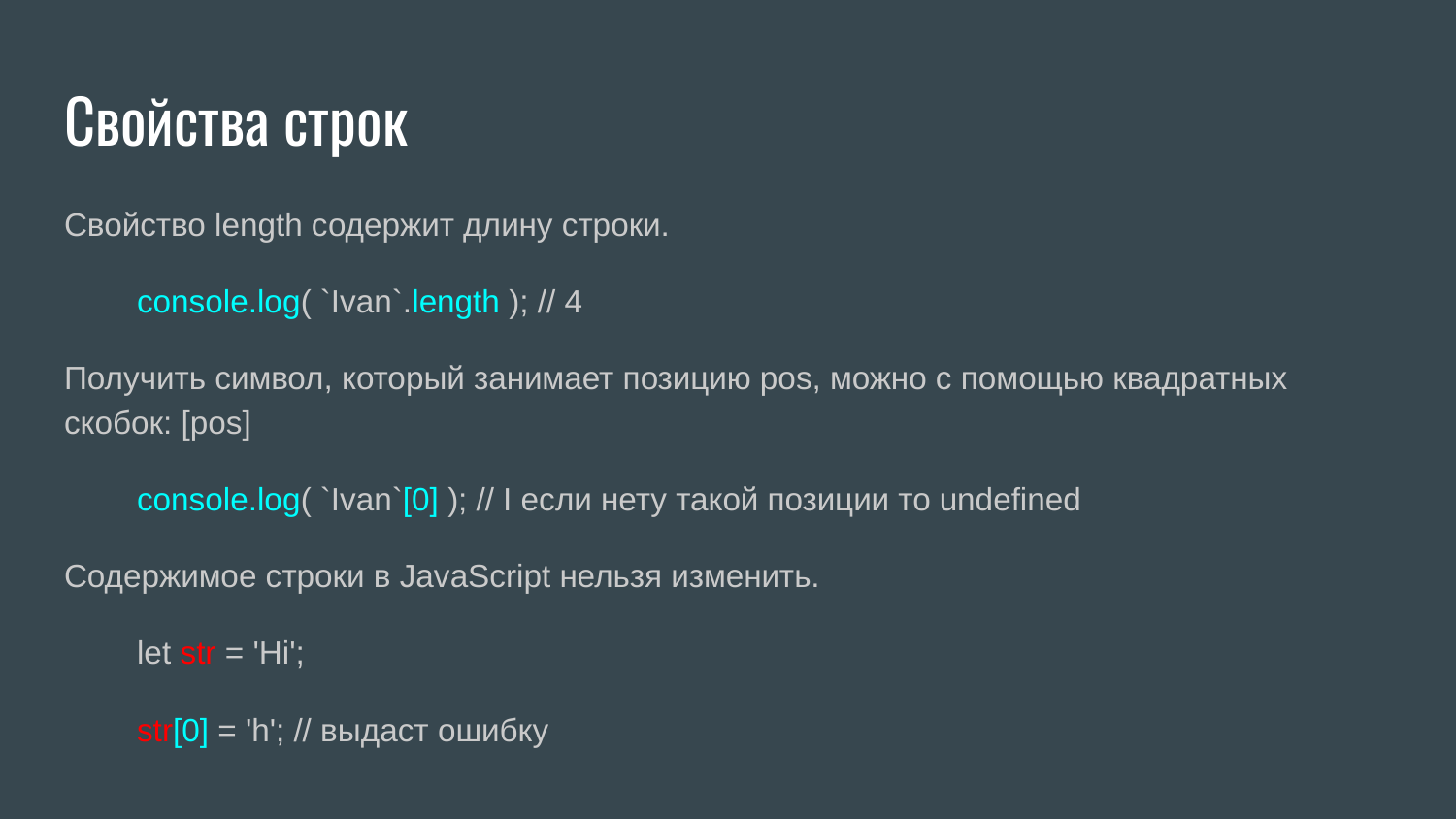

Свойства строк
Свойство length содержит длину строки.
console.log( `Ivan`.length ); // 4
Получить символ, который занимает позицию pos, можно с помощью квадратных скобок: [pos]
console.log( `Ivan`[0] ); // I если нету такой позиции то undefined
Содержимое строки в JavaScript нельзя изменить.
let str = 'Hi';
str[0] = 'h'; // выдаст ошибку